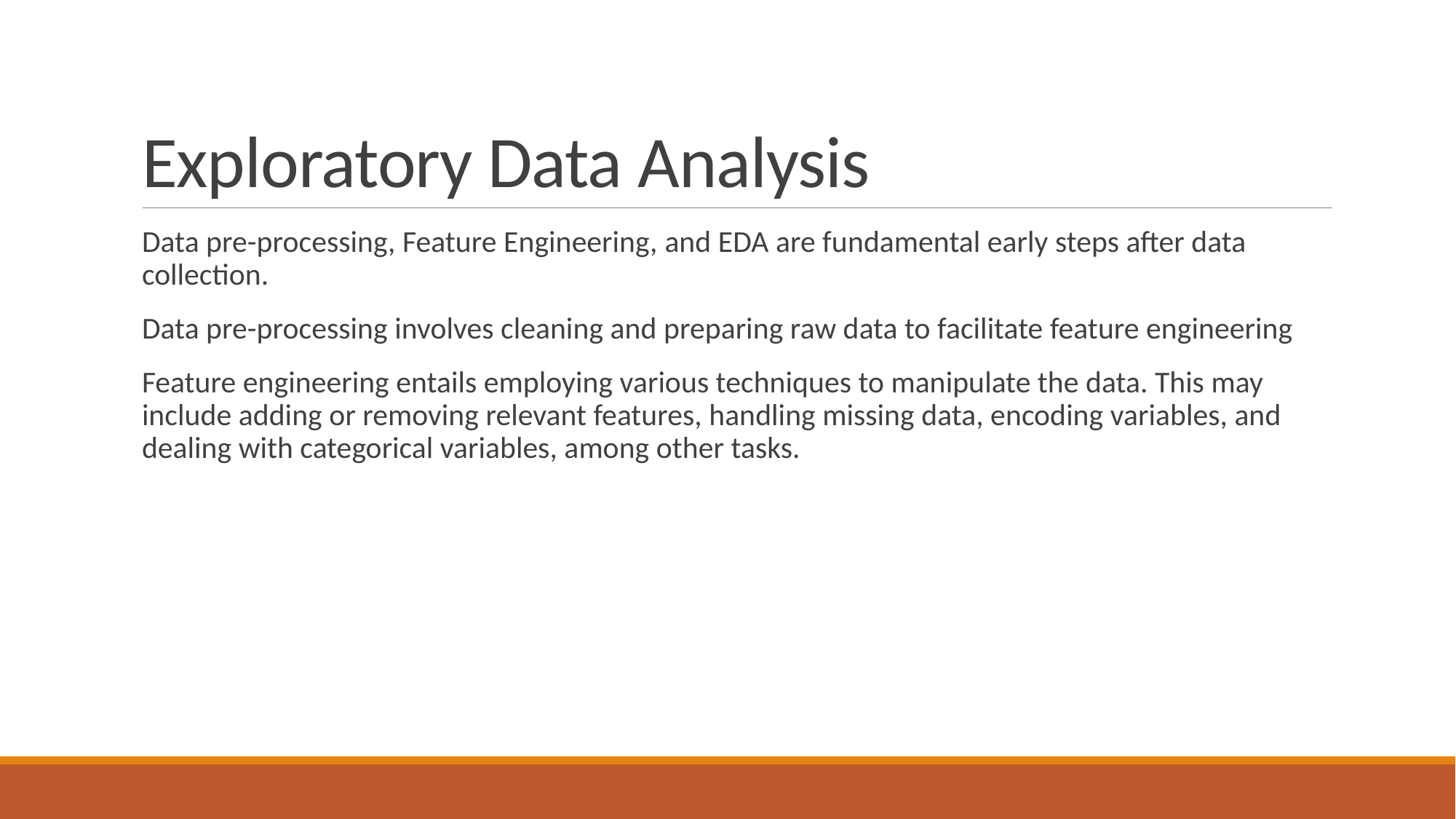

# Exploratory Data Analysis
Data pre-processing, Feature Engineering, and EDA are fundamental early steps after data collection.
Data pre-processing involves cleaning and preparing raw data to facilitate feature engineering
Feature engineering entails employing various techniques to manipulate the data. This may include adding or removing relevant features, handling missing data, encoding variables, and dealing with categorical variables, among other tasks.